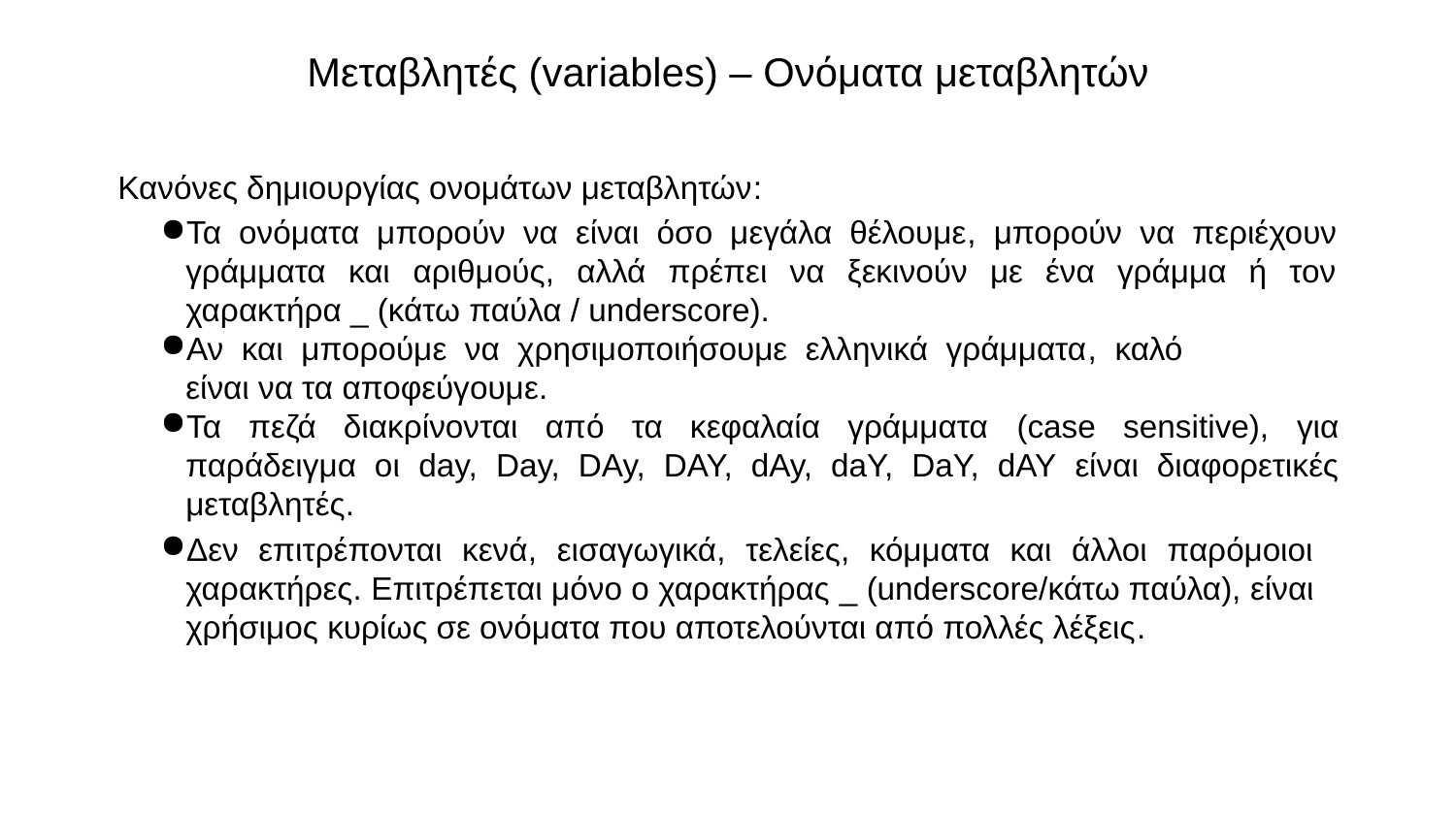

# Μεταβλητές (variables) – Ονόματα μεταβλητών
Κανόνες δημιουργίας ονομάτων μεταβλητών:
Τα ονόματα μπορούν να είναι όσο μεγάλα θέλουμε, μπορούν να περιέχουν γράμματα και αριθμούς, αλλά πρέπει να ξεκινούν με ένα γράμμα ή τον χαρακτήρα _ (κάτω παύλα / underscore).
Αν και μπορούμε να χρησιμοποιήσουμε ελληνικά γράμματα, καλό είναι να τα αποφεύγουμε.
Τα πεζά διακρίνονται από τα κεφαλαία γράμματα (case sensitive), για παράδειγμα οι day, Day, DAy, DAY, dAy, daY, DaY, dAY είναι διαφορετικές μεταβλητές.
Δεν επιτρέπονται κενά, εισαγωγικά, τελείες, κόμματα και άλλοι παρόμοιοι χαρακτήρες. Επιτρέπεται μόνο ο χαρακτήρας _ (underscore/κάτω παύλα), είναι χρήσιμος κυρίως σε ονόματα που αποτελούνται από πολλές λέξεις.